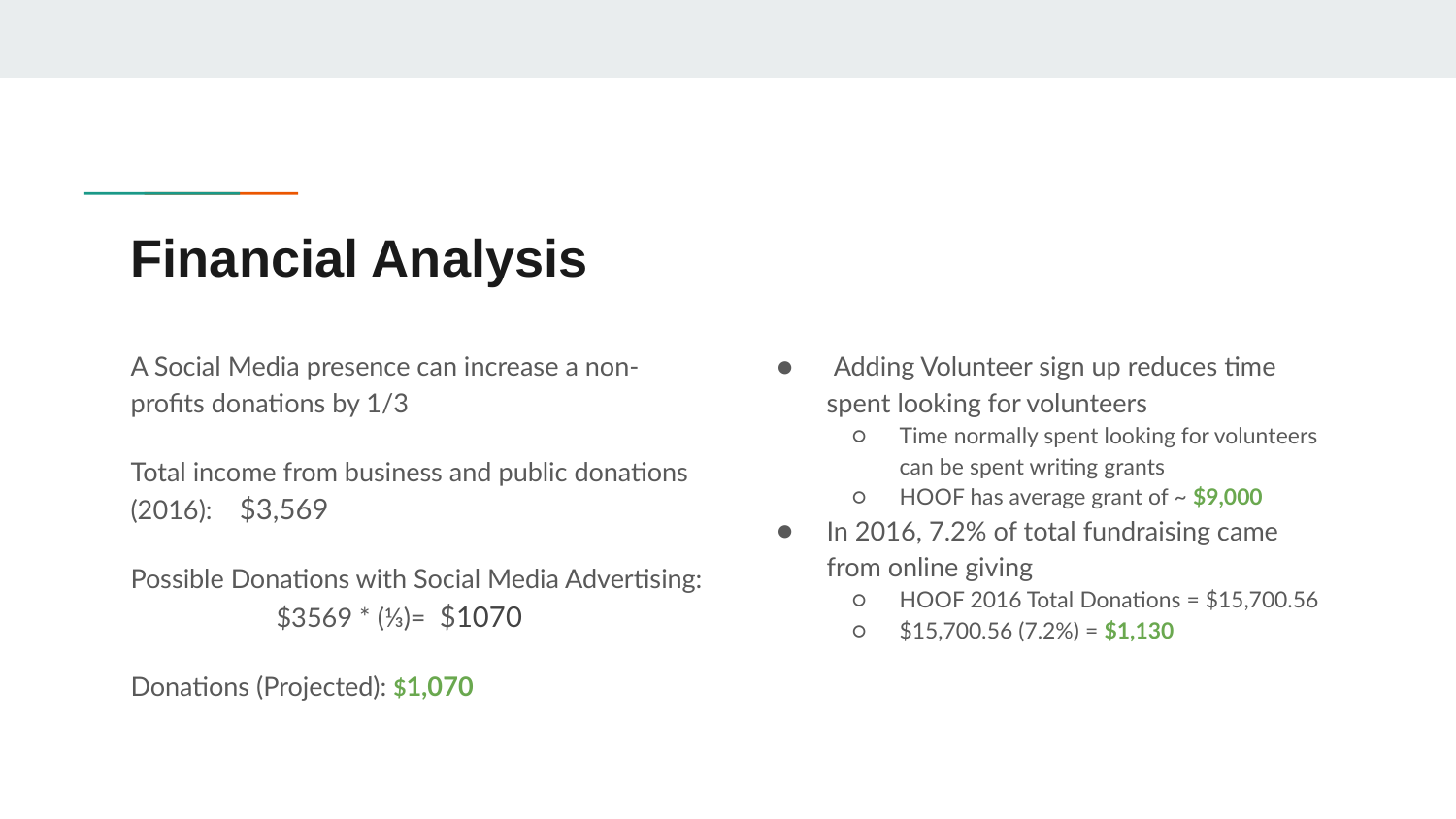

# Financial Analysis
A Social Media presence can increase a non-profits donations by 1/3
Total income from business and public donations (2016):    $3,569
Possible Donations with Social Media Advertising:	$3569 * (⅓)=  $1070
Donations (Projected): $1,070
 Adding Volunteer sign up reduces time spent looking for volunteers
Time normally spent looking for volunteers can be spent writing grants
HOOF has average grant of ~ $9,000
In 2016, 7.2% of total fundraising came from online giving
HOOF 2016 Total Donations = $15,700.56
$15,700.56 (7.2%) = $1,130